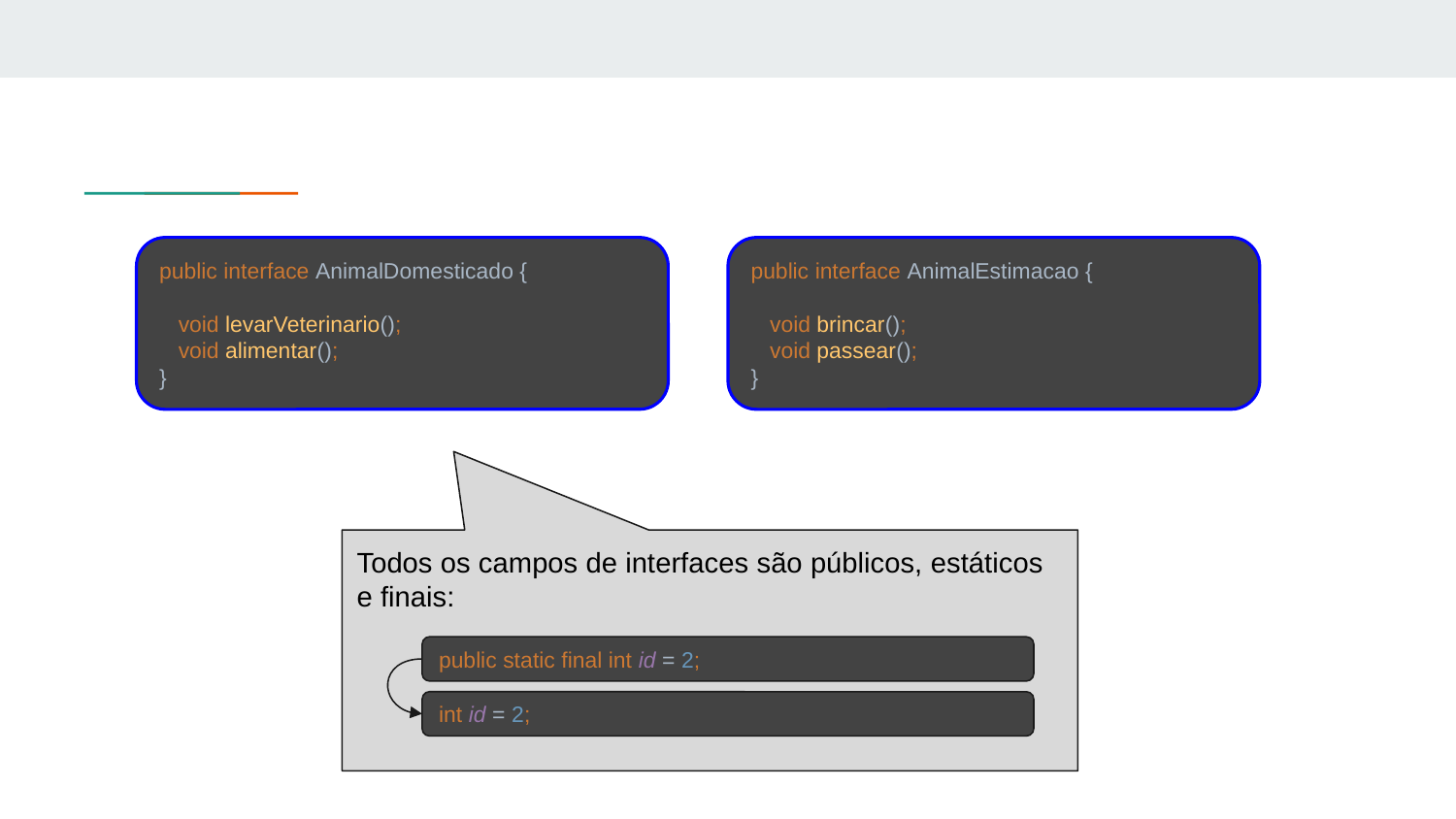

public interface AnimalDomesticado {

   void levarVeterinario();
   void alimentar();
}
public interface AnimalEstimacao {

   void brincar();
   void passear();
}
Todos os campos de interfaces são públicos, estáticos e finais:

public static final int id = 2;
int id = 2;